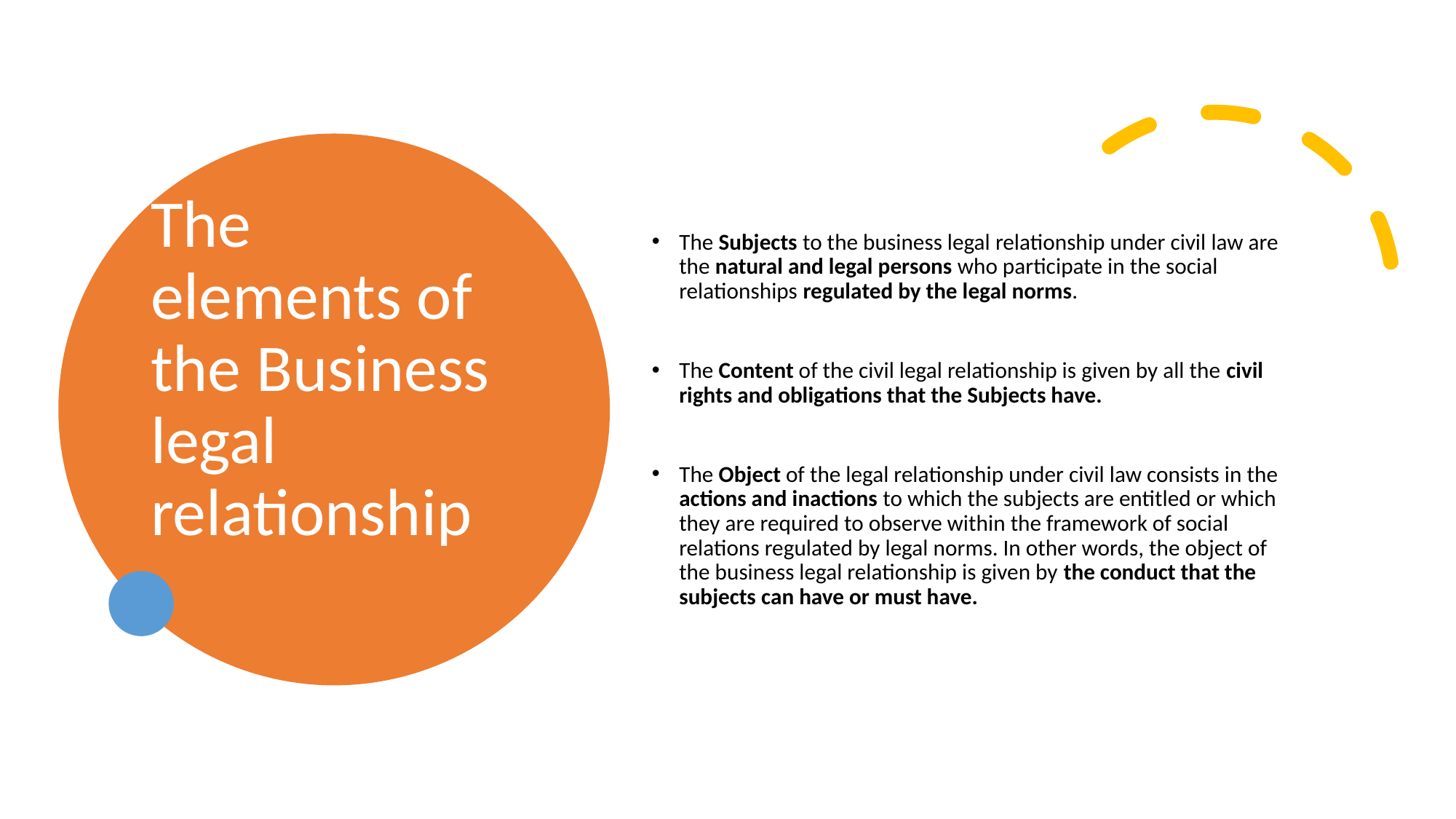

# The elements of the Business legal relationship

The Subjects to the business legal relationship under civil law are the natural and legal persons who participate in the social relationships regulated by the legal norms.

The Content of the civil legal relationship is given by all the civil rights and obligations that the Subjects have.

The Object of the legal relationship under civil law consists in the actions and inactions to which the subjects are entitled or which they are required to observe within the framework of social relations regulated by legal norms. In other words, the object of the business legal relationship is given by the conduct that the subjects can have or must have.